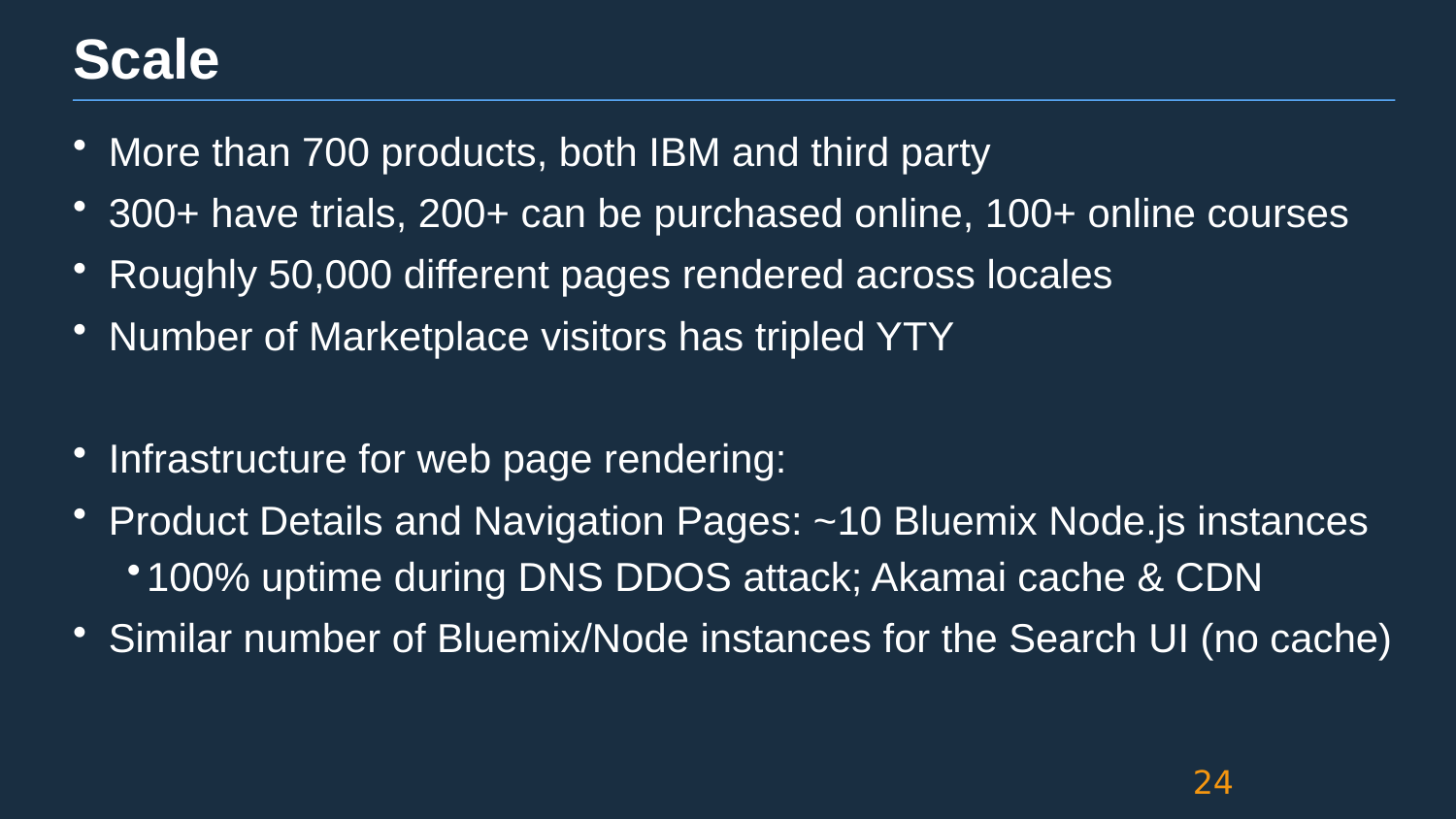

# Scale
More than 700 products, both IBM and third party
300+ have trials, 200+ can be purchased online, 100+ online courses
Roughly 50,000 different pages rendered across locales
Number of Marketplace visitors has tripled YTY

Infrastructure for web page rendering:
Product Details and Navigation Pages: ~10 Bluemix Node.js instances
100% uptime during DNS DDOS attack; Akamai cache & CDN
Similar number of Bluemix/Node instances for the Search UI (no cache)
24